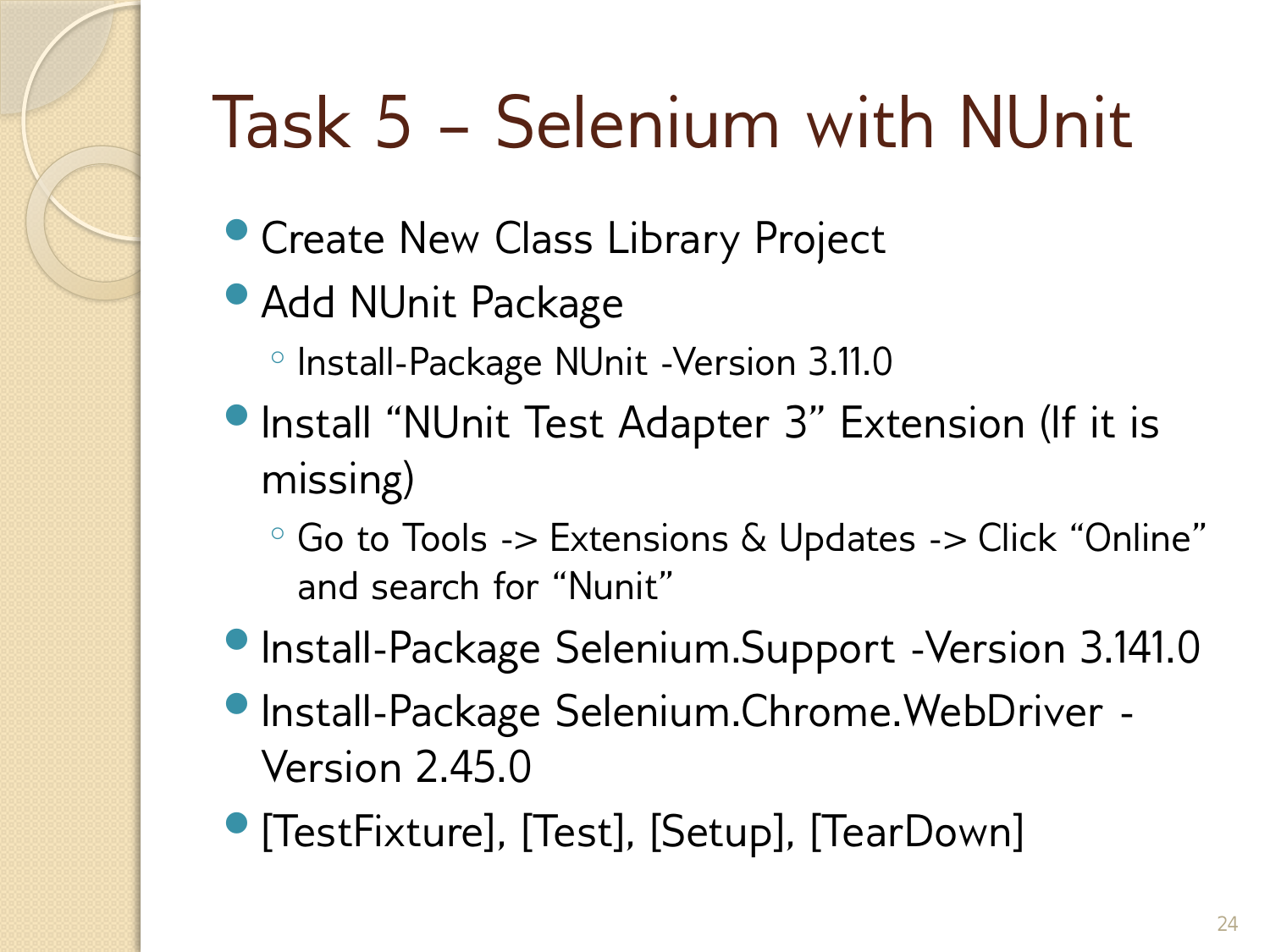

# Task 5 – Selenium with NUnit
Create New Class Library Project
Add NUnit Package
Install-Package NUnit -Version 3.11.0
Install “NUnit Test Adapter 3” Extension (If it is missing)
Go to Tools -> Extensions & Updates -> Click “Online” and search for “Nunit”
Install-Package Selenium.Support -Version 3.141.0
Install-Package Selenium.Chrome.WebDriver -Version 2.45.0
[TestFixture], [Test], [Setup], [TearDown]
24